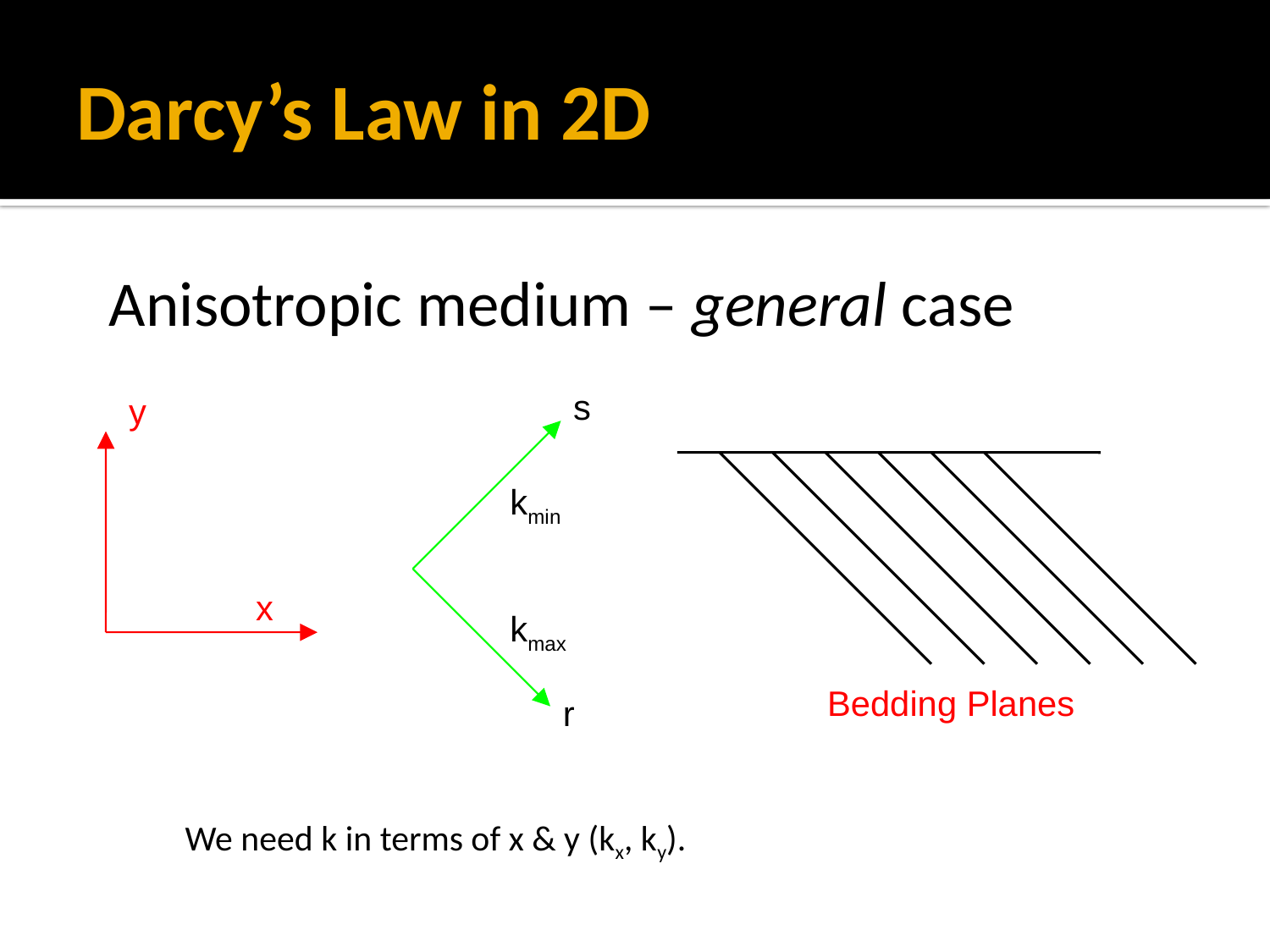

# Darcy’s Law in 2D
Anisotropic medium – general case
s
y

kmin

x
kmax

Bedding Planes
r
We need k in terms of x & y (kx, ky).